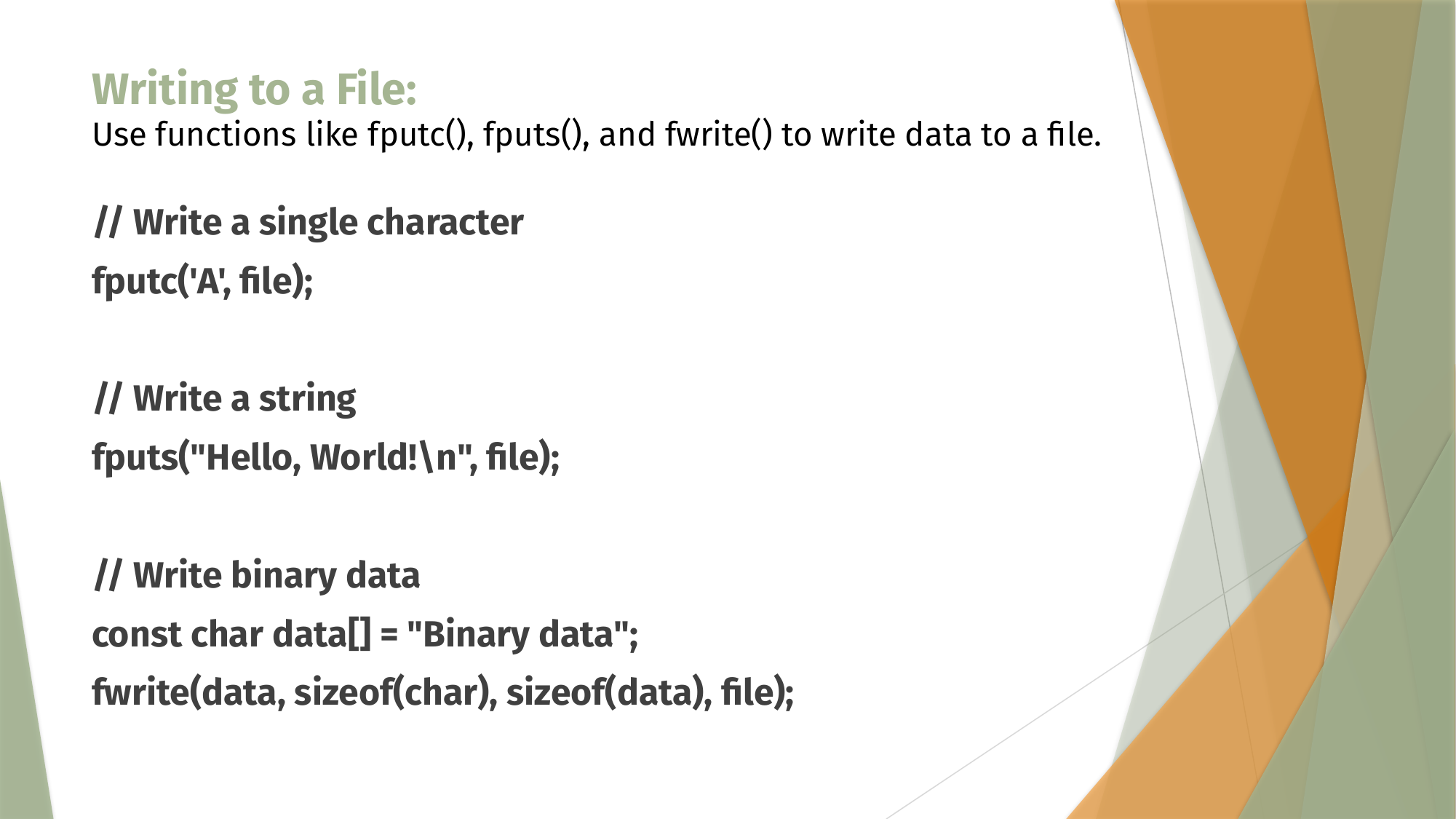

# Writing to a File: Use functions like fputc(), fputs(), and fwrite() to write data to a file.
// Write a single character
fputc('A', file);

// Write a string
fputs("Hello, World!\n", file);

// Write binary data
const char data[] = "Binary data";
fwrite(data, sizeof(char), sizeof(data), file);